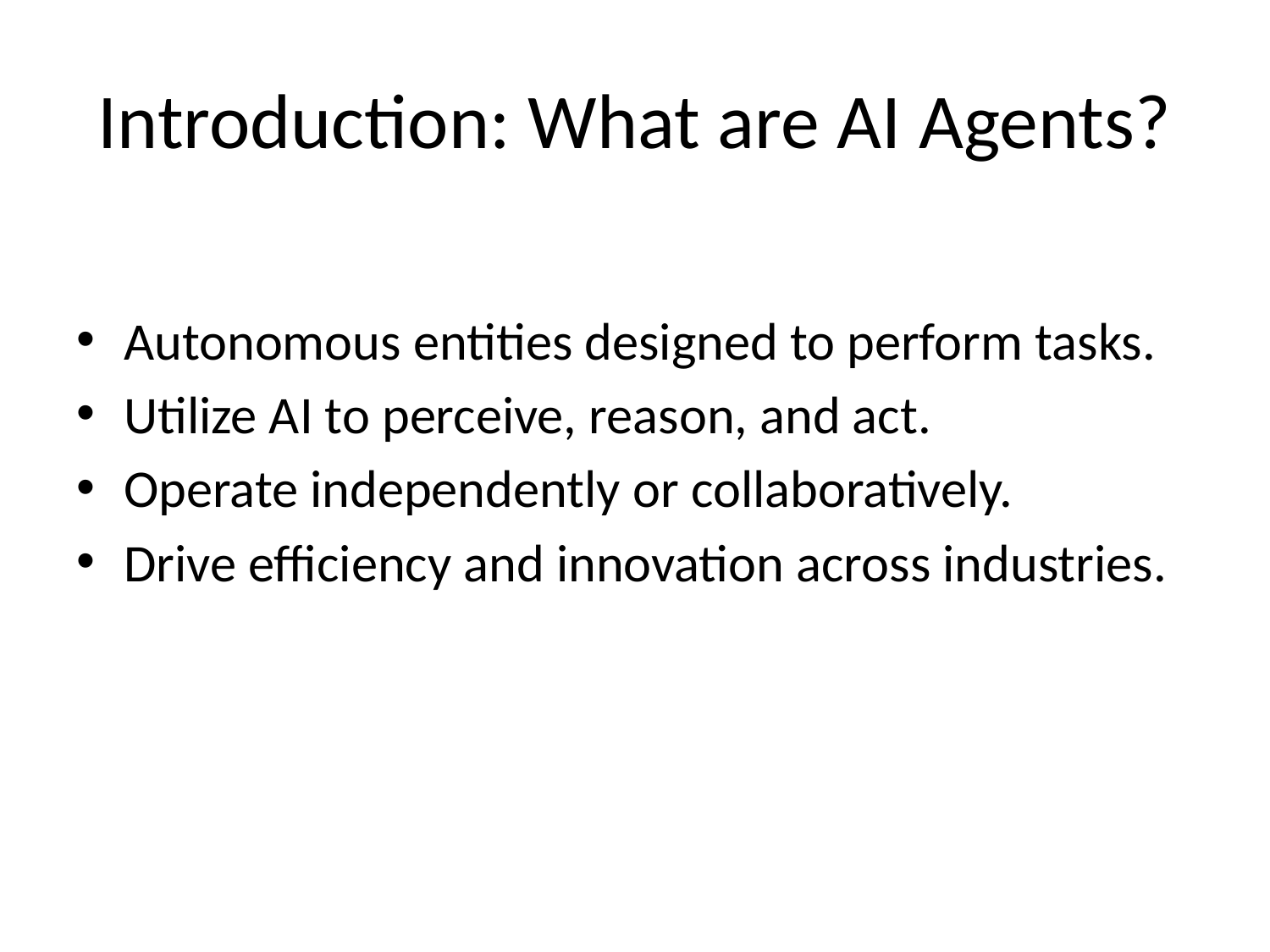

# Introduction: What are AI Agents?

Autonomous entities designed to perform tasks.
Utilize AI to perceive, reason, and act.
Operate independently or collaboratively.
Drive efficiency and innovation across industries.